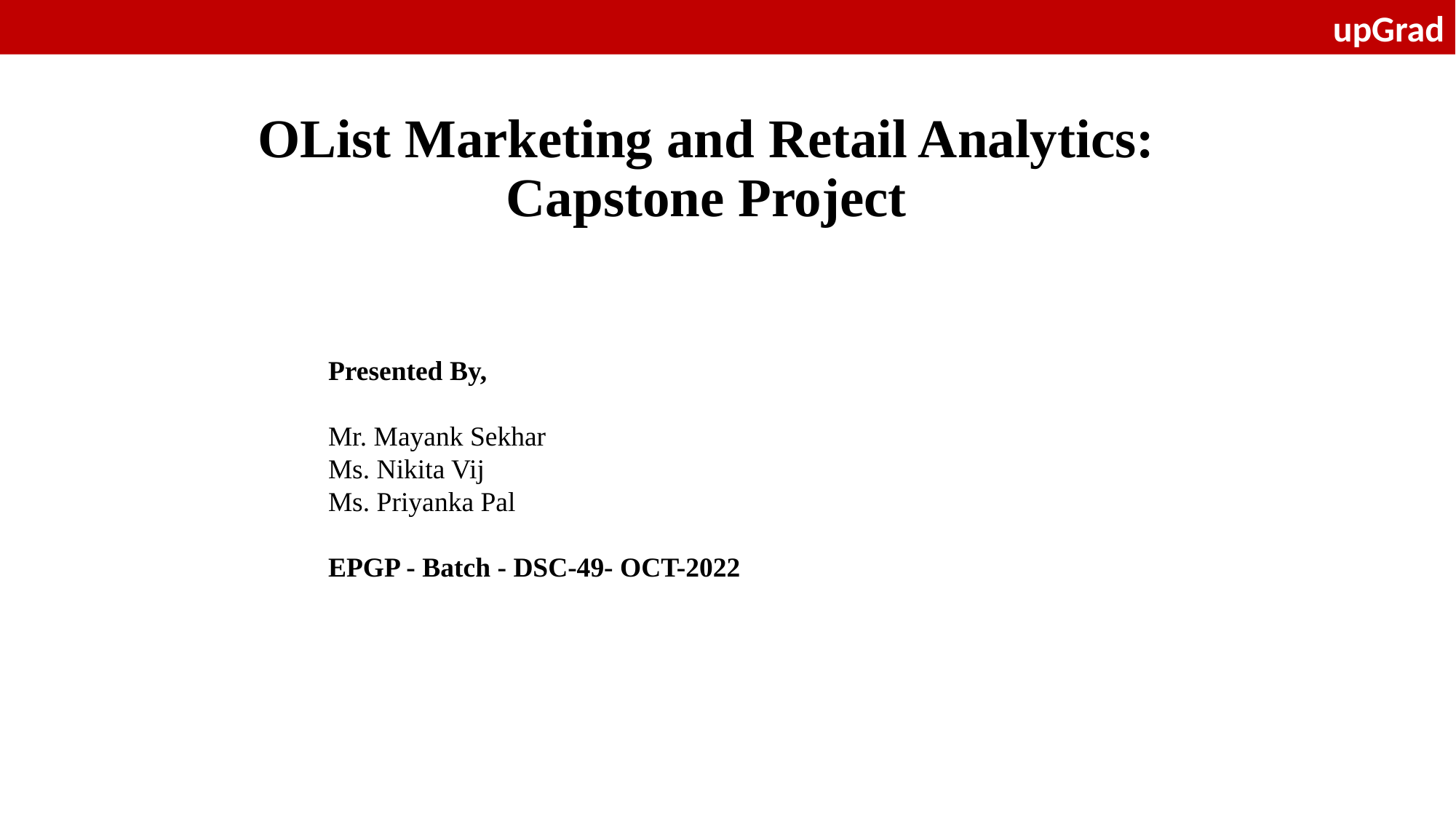

upGrad
# OList Marketing and Retail Analytics: Capstone Project
Presented By,

Mr. Mayank Sekhar
Ms. Nikita Vij
Ms. Priyanka Pal

EPGP - Batch - DSC-49- OCT-2022